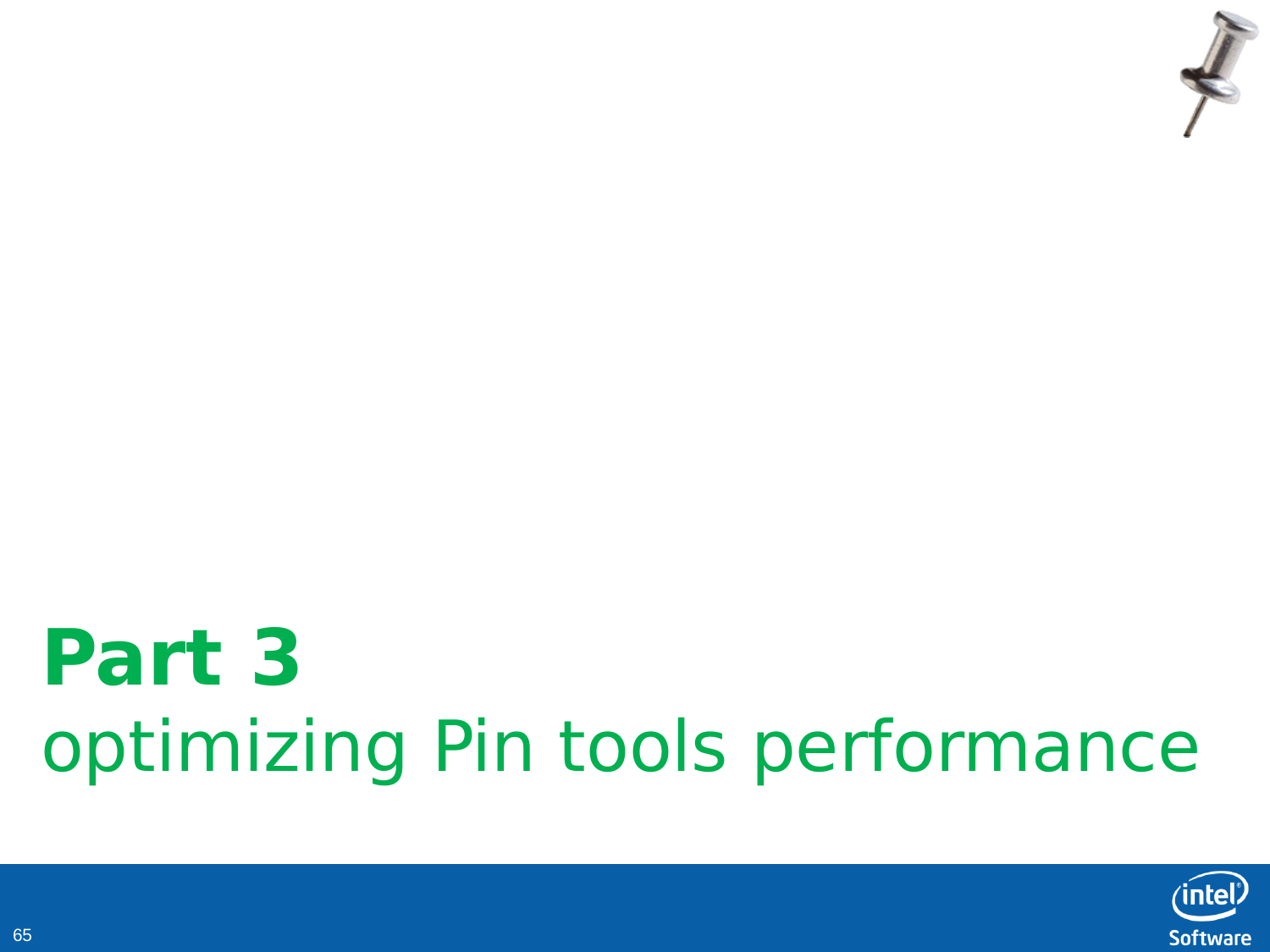

# Part 3
optimizing Pin tools performance
65